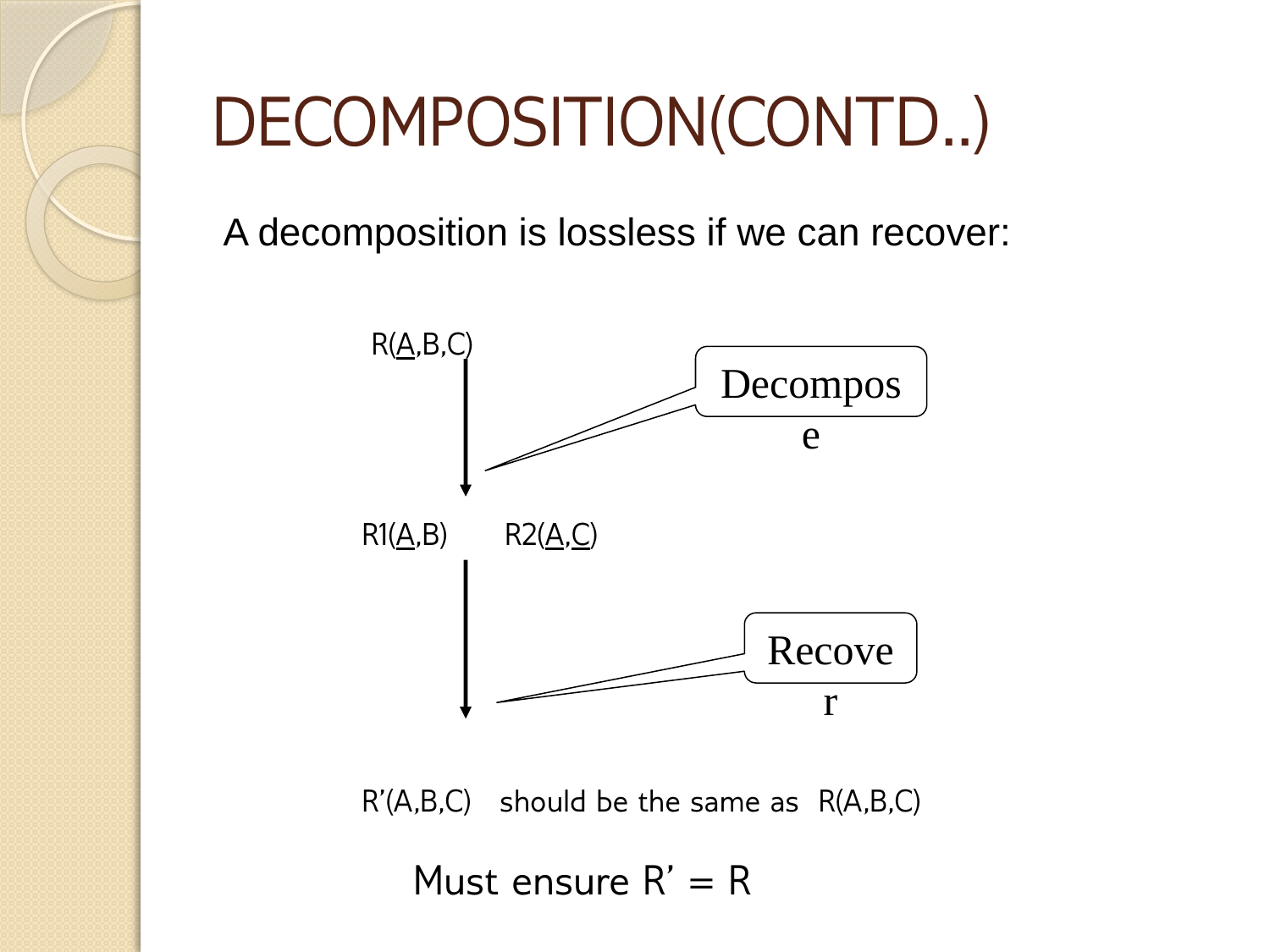

# DECOMPOSITION(CONTD..)
A decomposition is lossless if we can recover:

 R(A,B,C)

R1(A,B)      R2(A,C)

R’(A,B,C)   should be the same as  R(A,B,C)
Decompose

Recover
Must ensure R’ = R